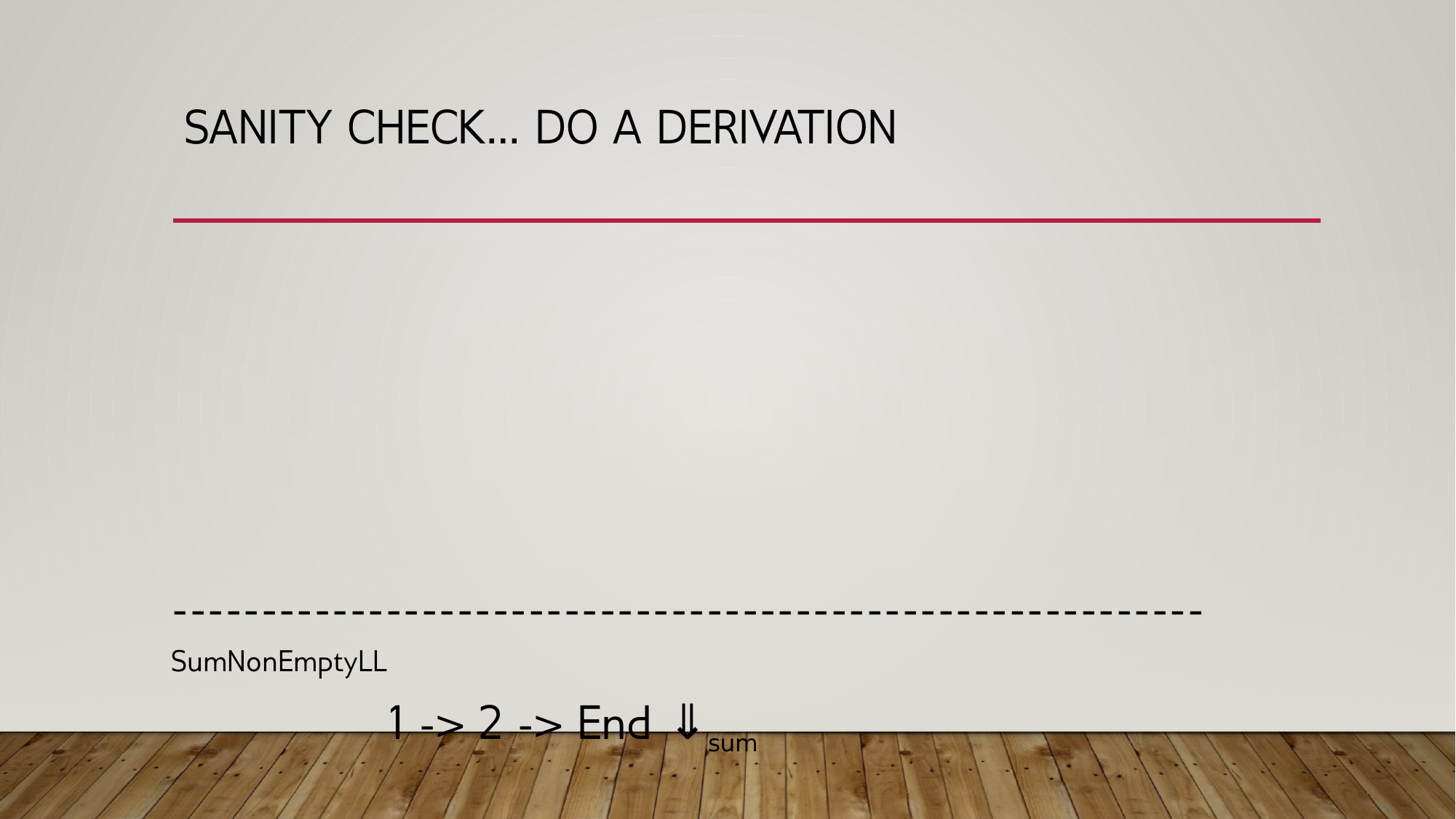

# Sanity check… Do a derivation

----------------------------------------------------------SumNonEmptyLL
		1 -> 2 -> End ⇓sum